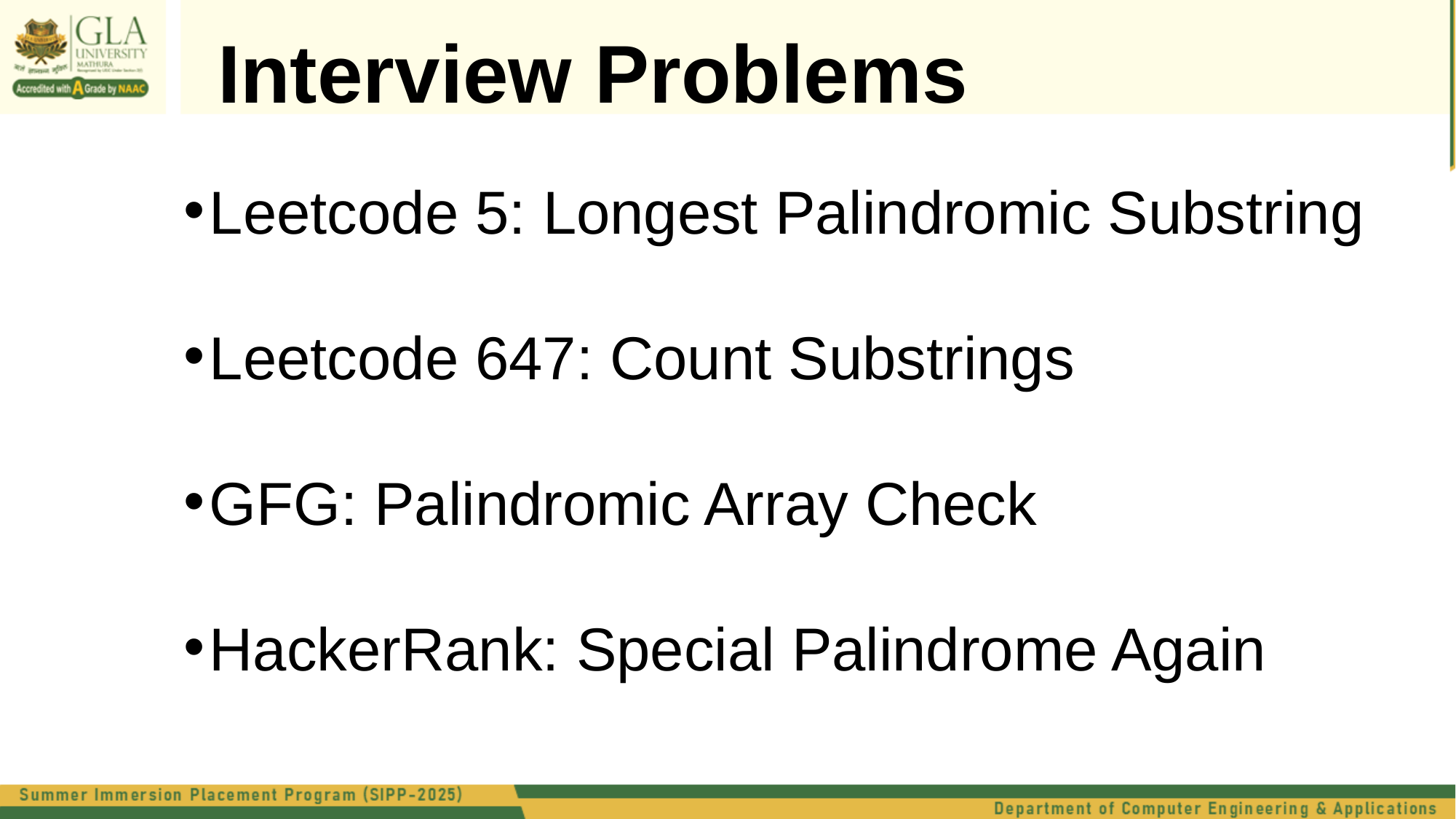

Interview Problems
Leetcode 5: Longest Palindromic Substring

Leetcode 647: Count Substrings

GFG: Palindromic Array Check

HackerRank: Special Palindrome Again